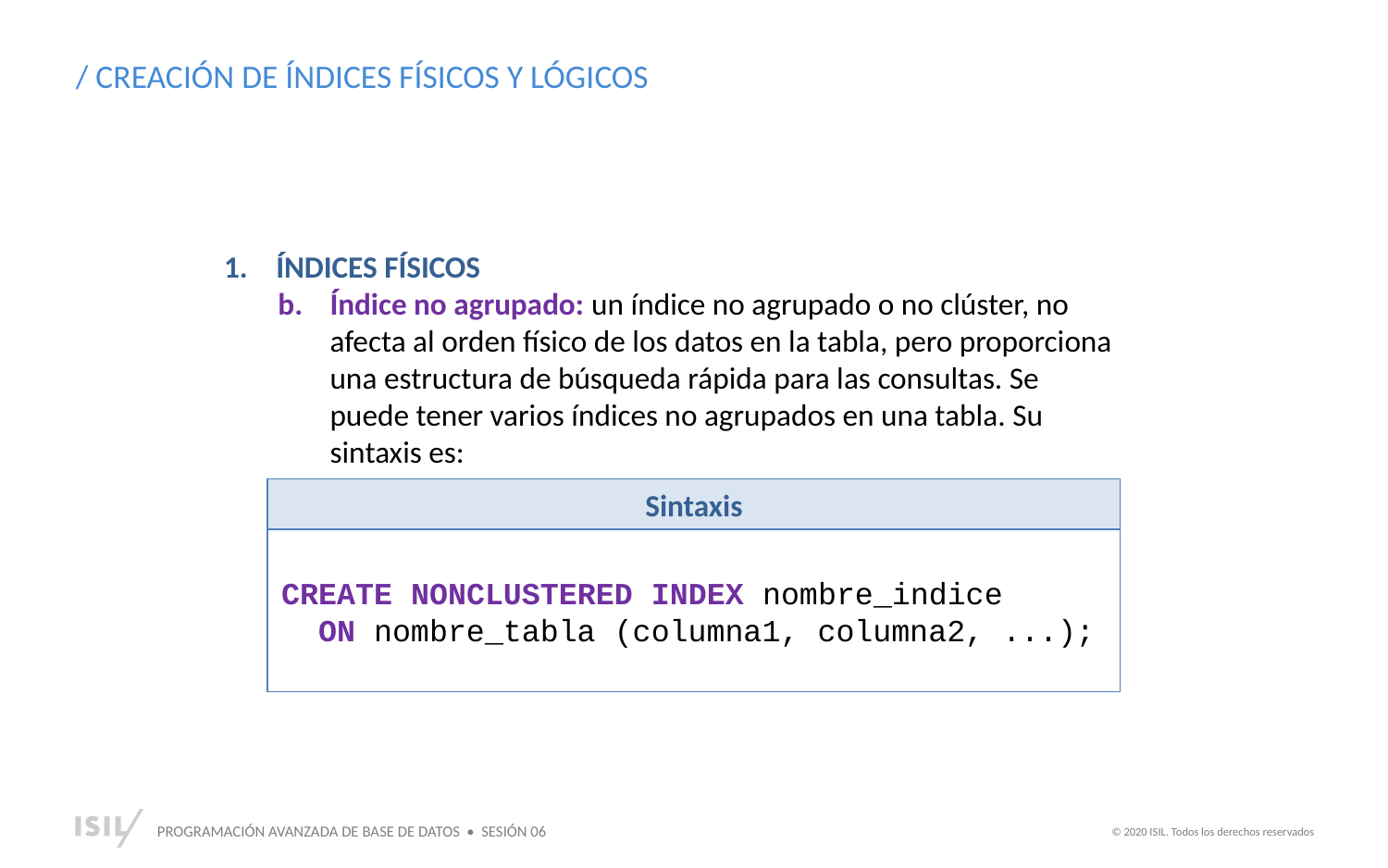

/ CREACIÓN DE ÍNDICES FÍSICOS Y LÓGICOS
ÍNDICES FÍSICOS
Índice no agrupado: un índice no agrupado o no clúster, no afecta al orden físico de los datos en la tabla, pero proporciona una estructura de búsqueda rápida para las consultas. Se puede tener varios índices no agrupados en una tabla. Su sintaxis es:
Sintaxis

CREATE NONCLUSTERED INDEX nombre_indice
  ON nombre_tabla (columna1, columna2, ...);